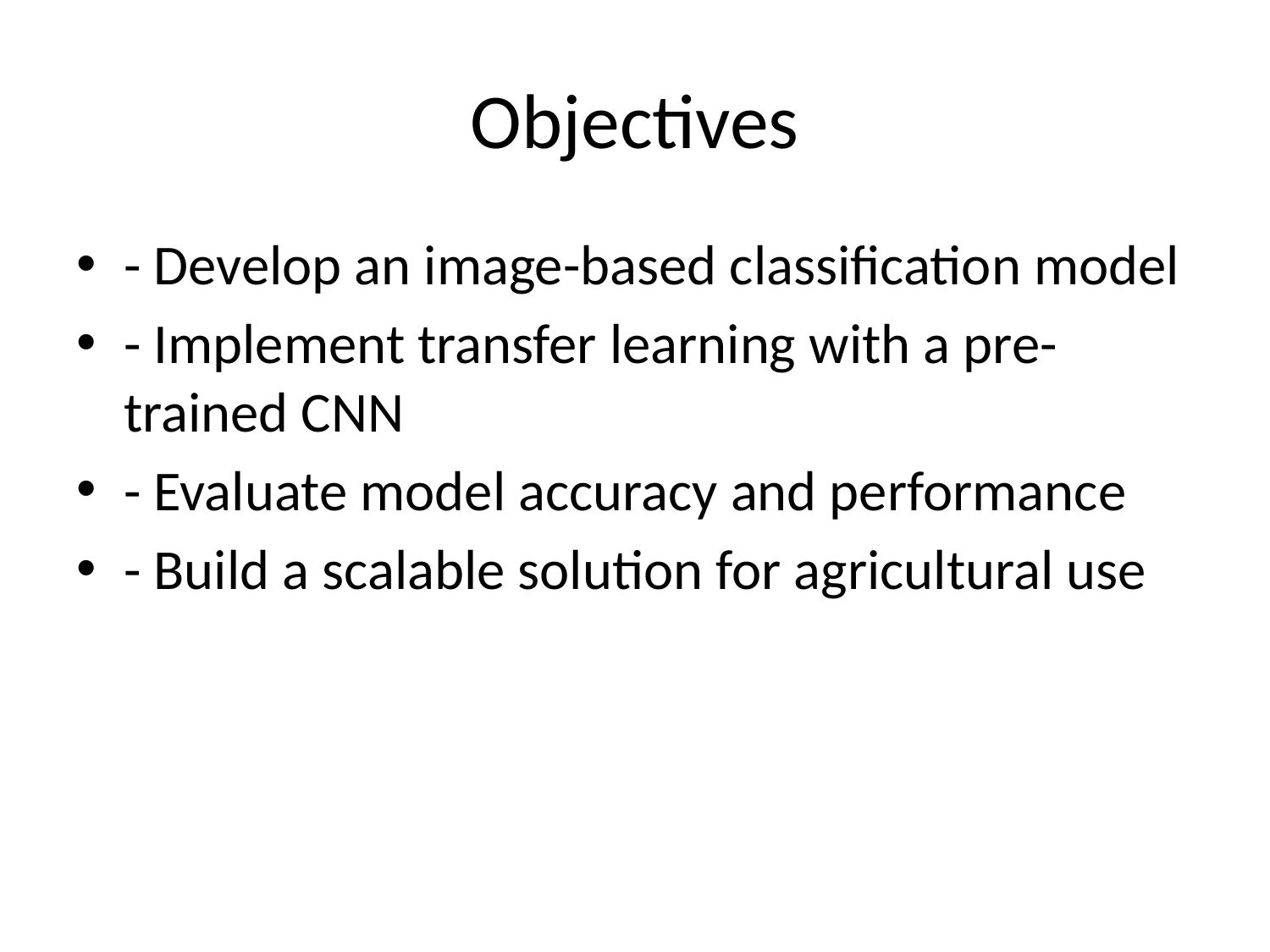

# Objectives
- Develop an image-based classification model
- Implement transfer learning with a pre-trained CNN
- Evaluate model accuracy and performance
- Build a scalable solution for agricultural use